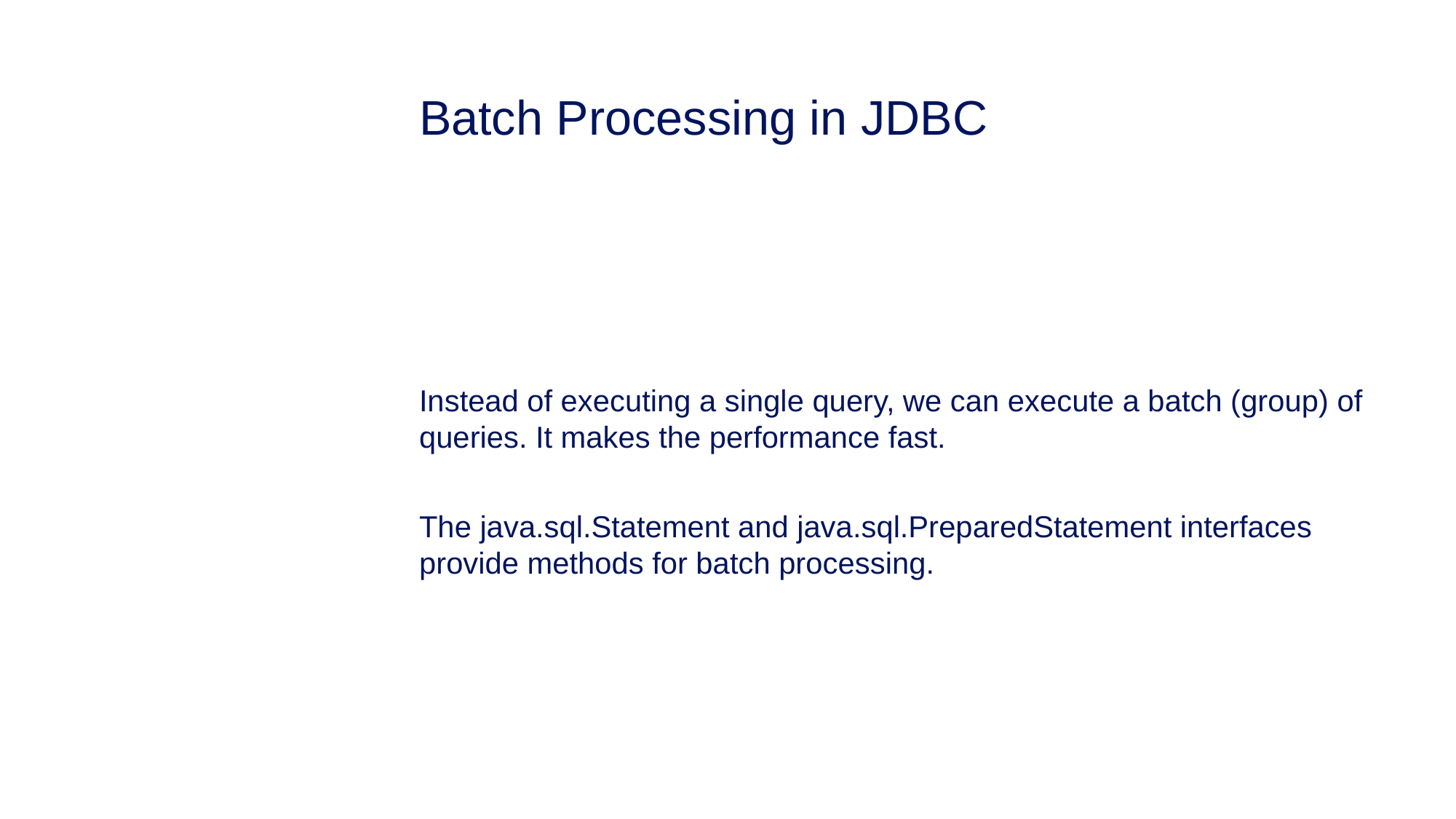

Batch Processing in JDBC

Instead of executing a single query, we can execute a batch (group) of queries. It makes the performance fast.
The java.sql.Statement and java.sql.PreparedStatement interfaces provide methods for batch processing.